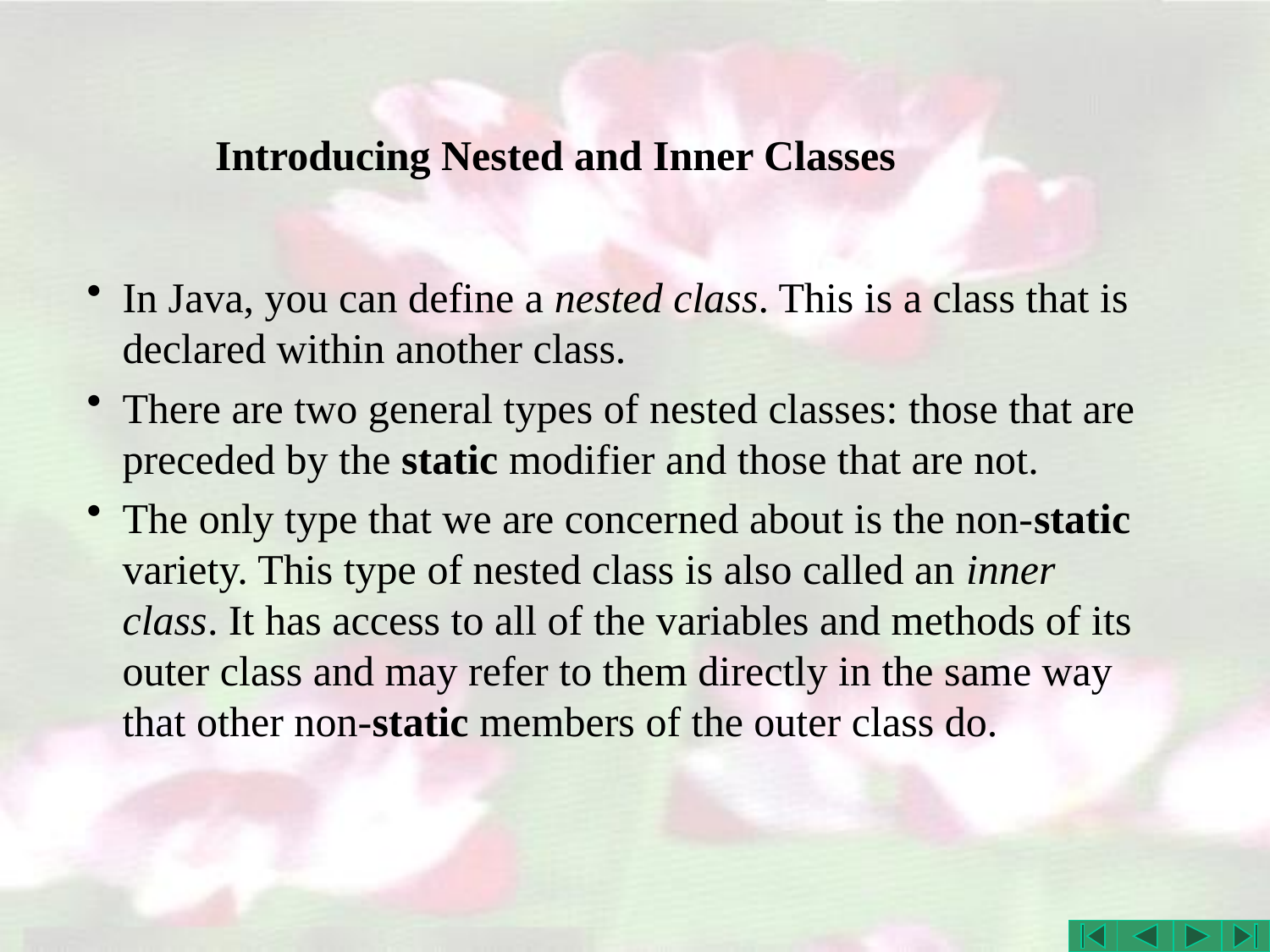

# Introducing Nested and Inner Classes
In Java, you can define a nested class. This is a class that is declared within another class.
There are two general types of nested classes: those that are preceded by the static modifier and those that are not.
The only type that we are concerned about is the non-static variety. This type of nested class is also called an inner class. It has access to all of the variables and methods of its outer class and may refer to them directly in the same way that other non-static members of the outer class do.